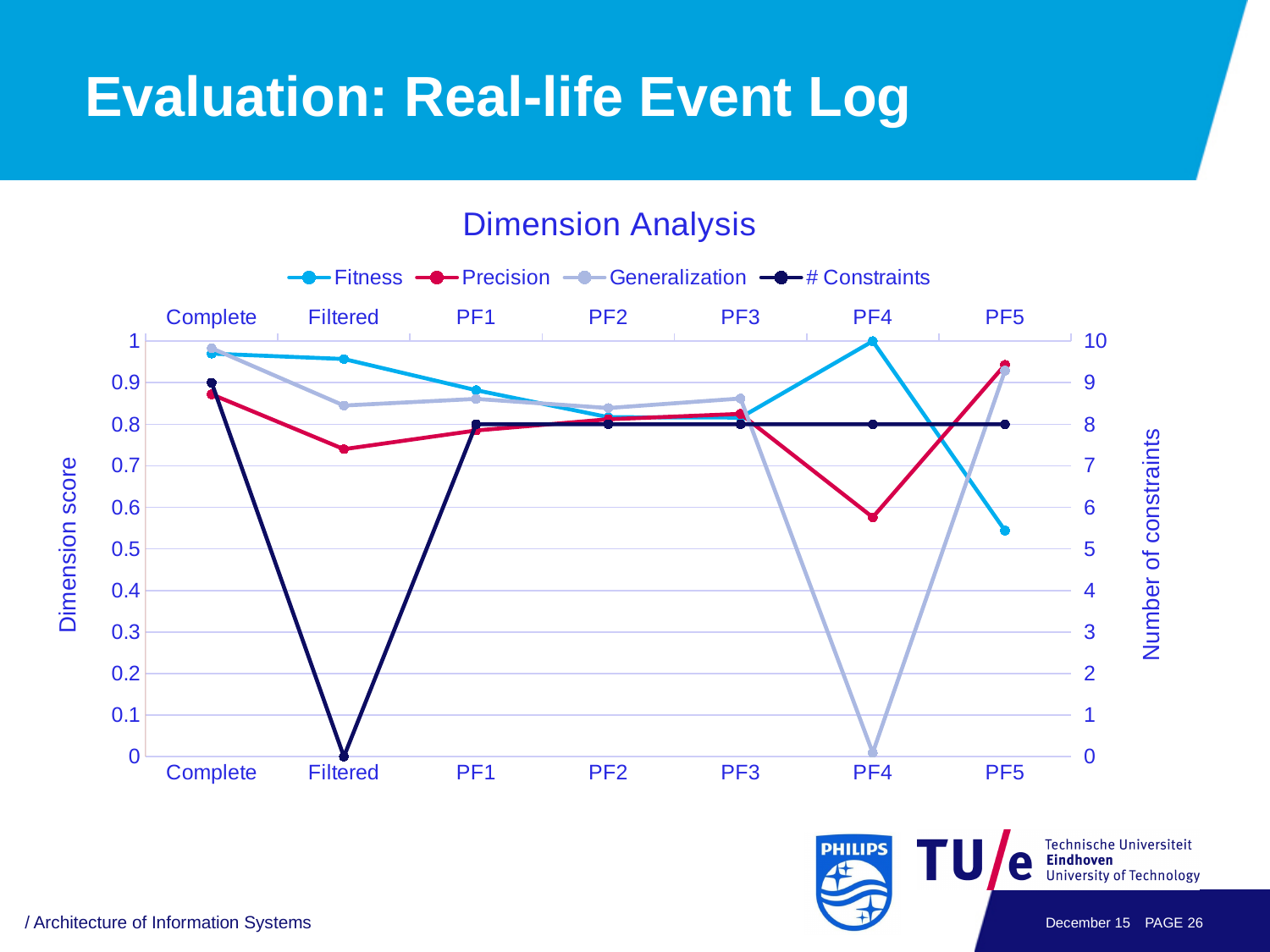

# Evaluation: Real-life Event Log

### Chart: Dimension Analysis

| Category | Fitness | Precision | Generalization | # Constraints |
|---|---|---|---|---|
| Complete | 0.97 | 0.872 | 0.983 | 9.0 |
| Filtered | 0.957 | 0.74 | 0.845 | 0.0 |
| PF1 | 0.882 | 0.785 | 0.861 | 8.0 |
| PF2 | 0.817 | 0.812 | 0.839 | 8.0 |
| PF3 | 0.816 | 0.825 | 0.862 | 8.0 |
| PF4 | 1.0 | 0.576 | 0.009 | 8.0 |
| PF5 | 0.544 | 0.943 | 0.929 | 8.0 |
/ Architecture of Information Systems
December 15
PAGE 26